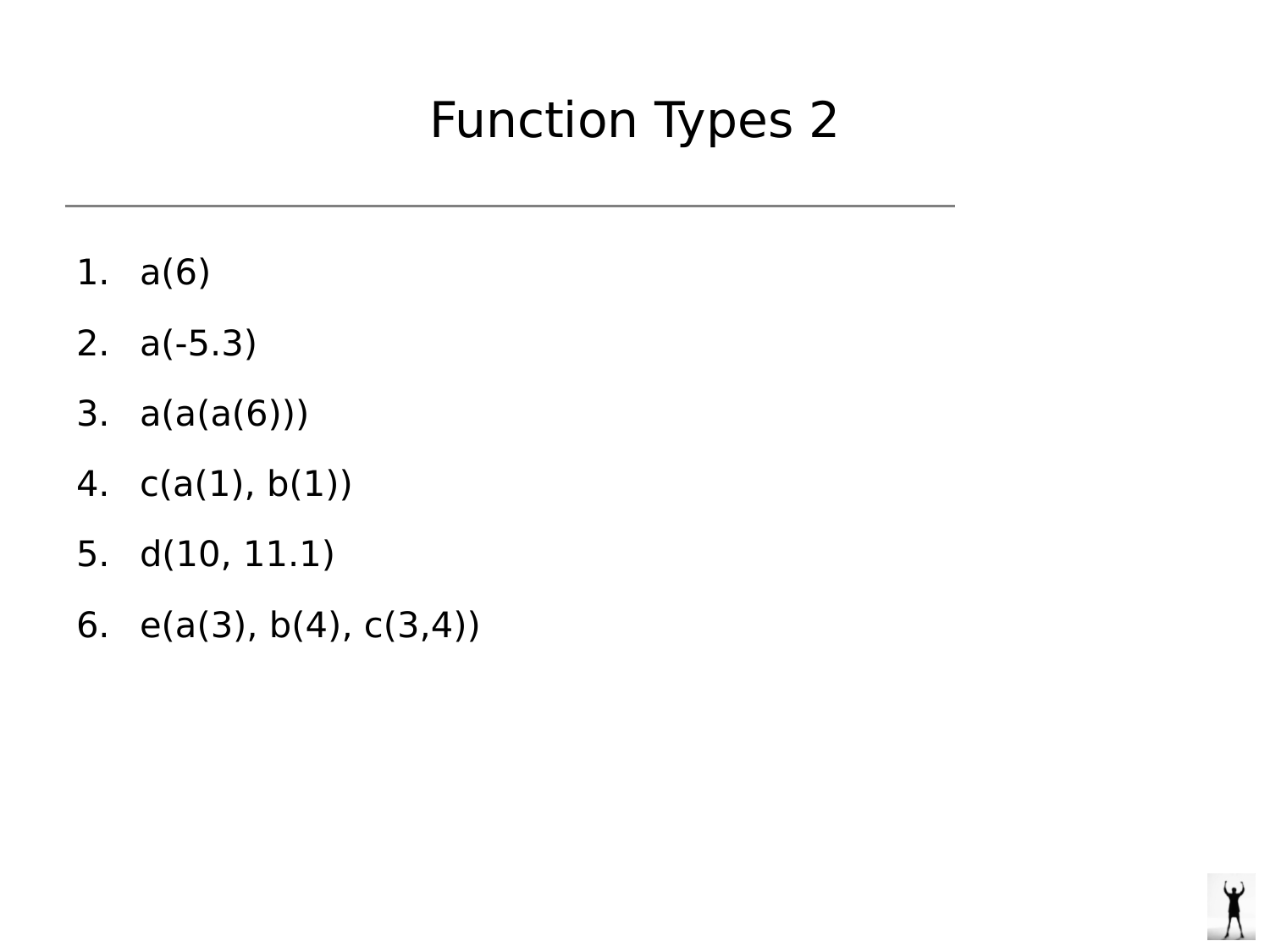

# Function Types 2
a(6)
a(-5.3)
a(a(a(6)))
c(a(1), b(1))
d(10, 11.1)
e(a(3), b(4), c(3,4))